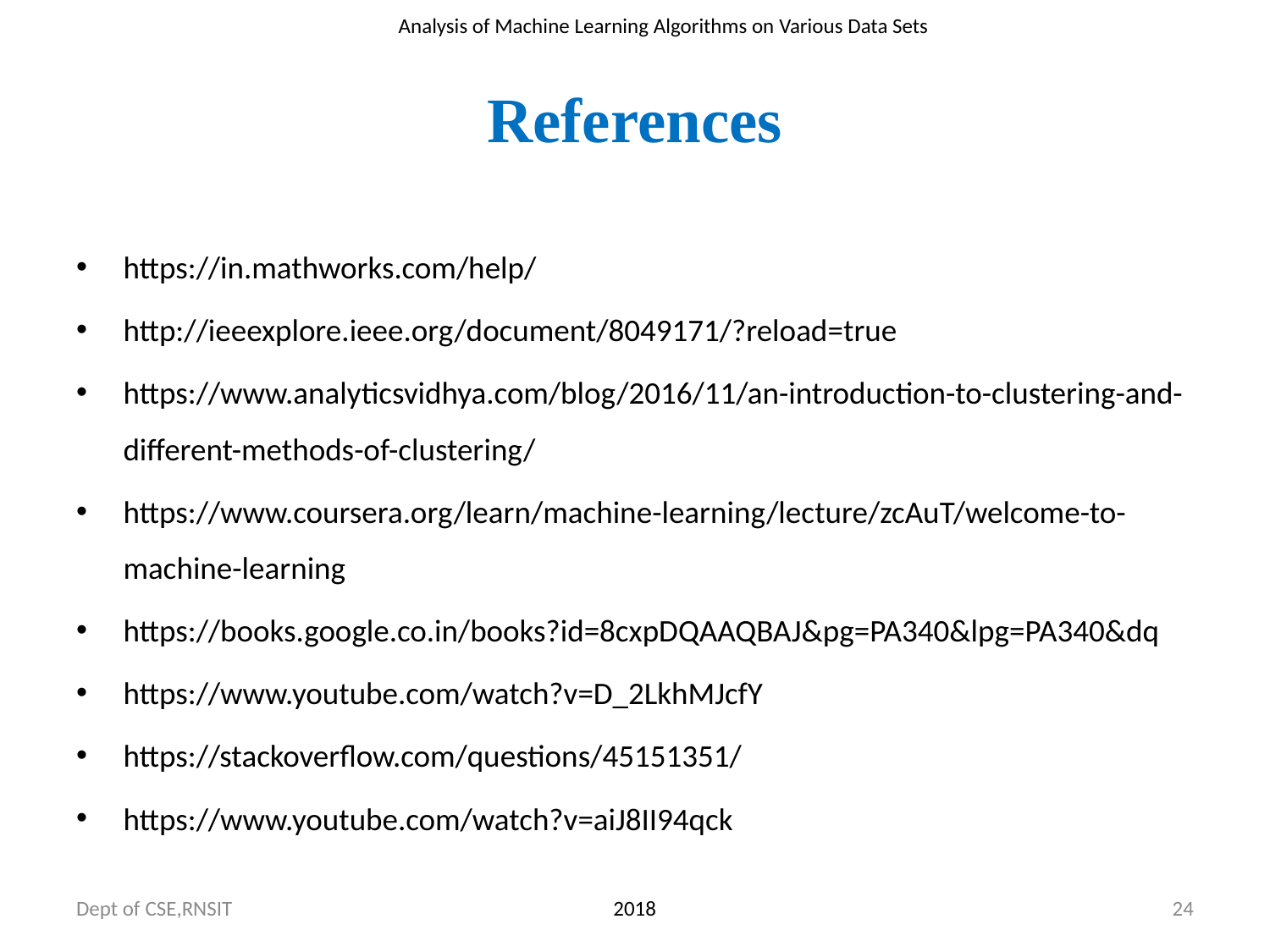

Analysis of Machine Learning Algorithms on Various Data Sets
# References
https://in.mathworks.com/help/
http://ieeexplore.ieee.org/document/8049171/?reload=true
https://www.analyticsvidhya.com/blog/2016/11/an-introduction-to-clustering-and-different-methods-of-clustering/
https://www.coursera.org/learn/machine-learning/lecture/zcAuT/welcome-to-machine-learning
https://books.google.co.in/books?id=8cxpDQAAQBAJ&pg=PA340&lpg=PA340&dq
https://www.youtube.com/watch?v=D_2LkhMJcfY
https://stackoverflow.com/questions/45151351/
https://www.youtube.com/watch?v=aiJ8II94qck

Dept of CSE,RNSIT
2018
24